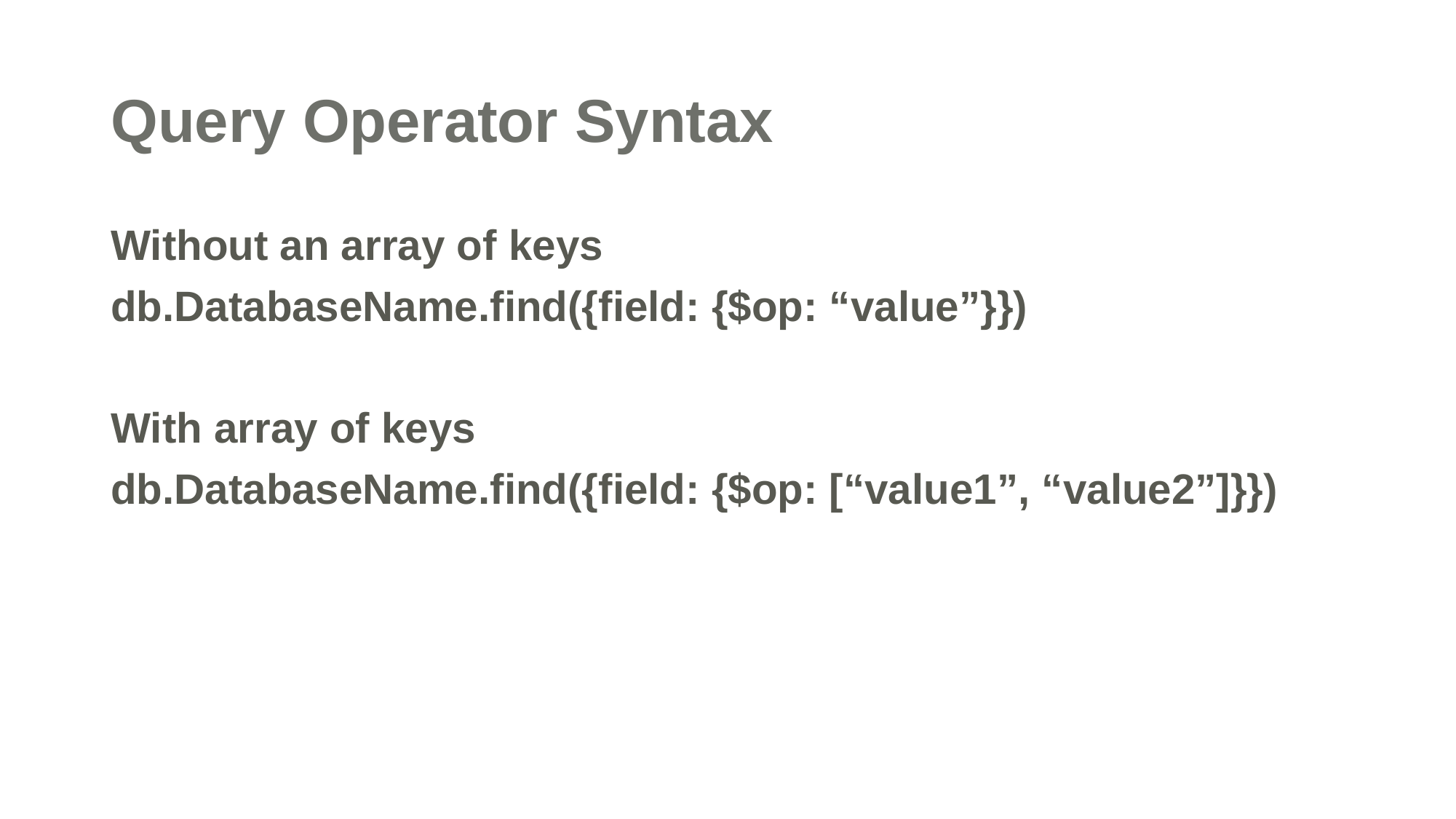

# Query Operator Syntax
Without an array of keys
db.DatabaseName.find({field: {$op: “value”}})

With array of keys
db.DatabaseName.find({field: {$op: [“value1”, “value2”]}})